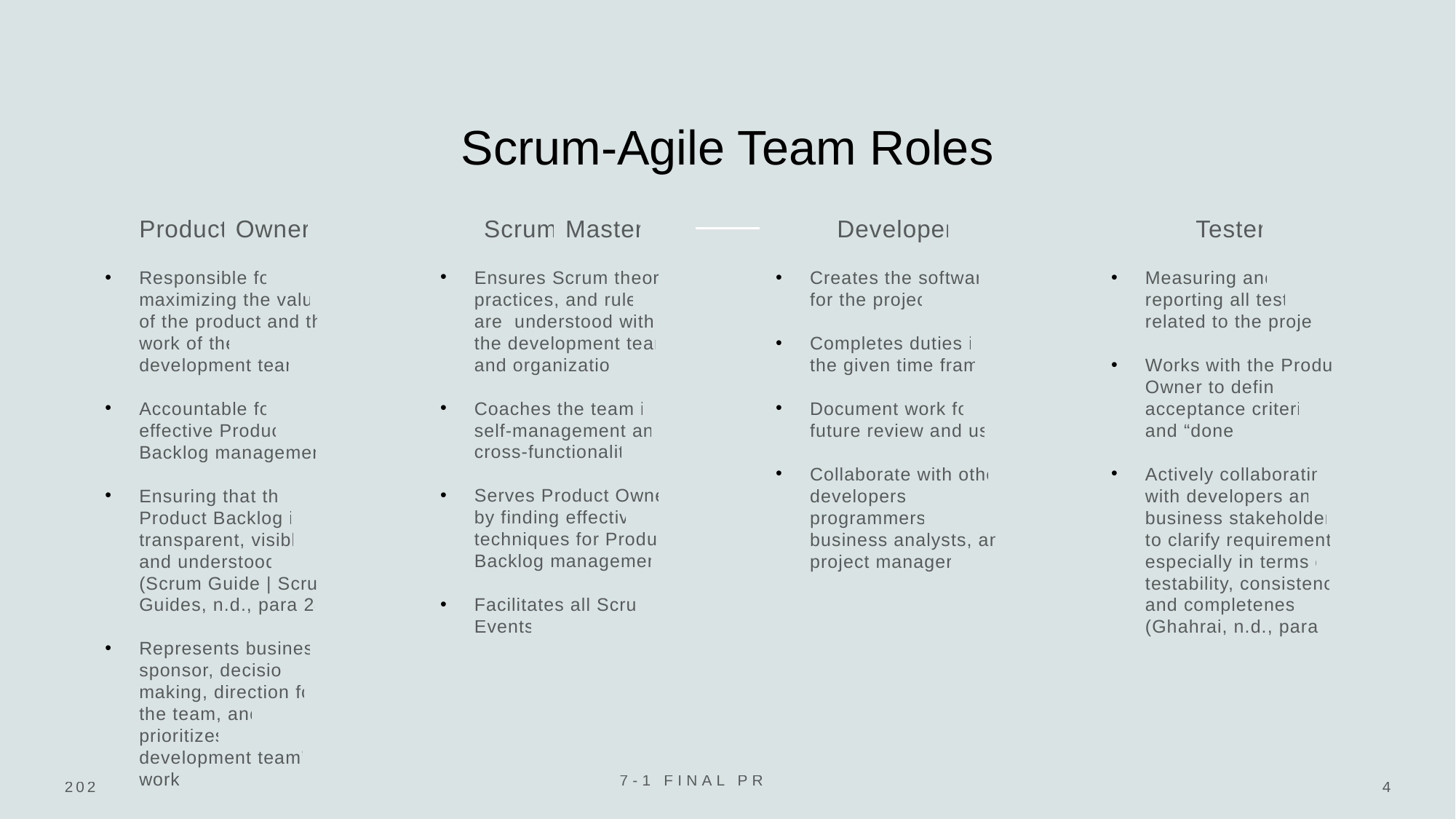

# Scrum-Agile Team Roles
Scrum Master
Product Owner
Developer
Tester
Ensures Scrum theory, practices, and rules are  understood within the development team and organization
Coaches the team in self-management and cross-functionality
Serves Product Owner by finding effective techniques for Product Backlog management
Facilitates all Scrum Events
Responsible for maximizing the value of the product and the work of the development team

Accountable for effective Product Backlog management
Ensuring that the Product Backlog is transparent, visible and understood. (Scrum Guide | Scrum Guides, n.d., para 24)

Represents business sponsor, decision making, direction for the team, and prioritizes development team’s work
Creates the software for the project
Completes duties in the given time frame
Document work for future review and use
Collaborate with other developers, programmers, business analysts, and project managers
Measuring and reporting all tests related to the project
Works with the Product Owner to define acceptance criteria and “done”
Actively collaborating with developers and business stakeholders to clarify requirements, especially in terms of testability, consistency, and completeness (Ghahrai, n.d., para 4)
7-1 final project
2023
4